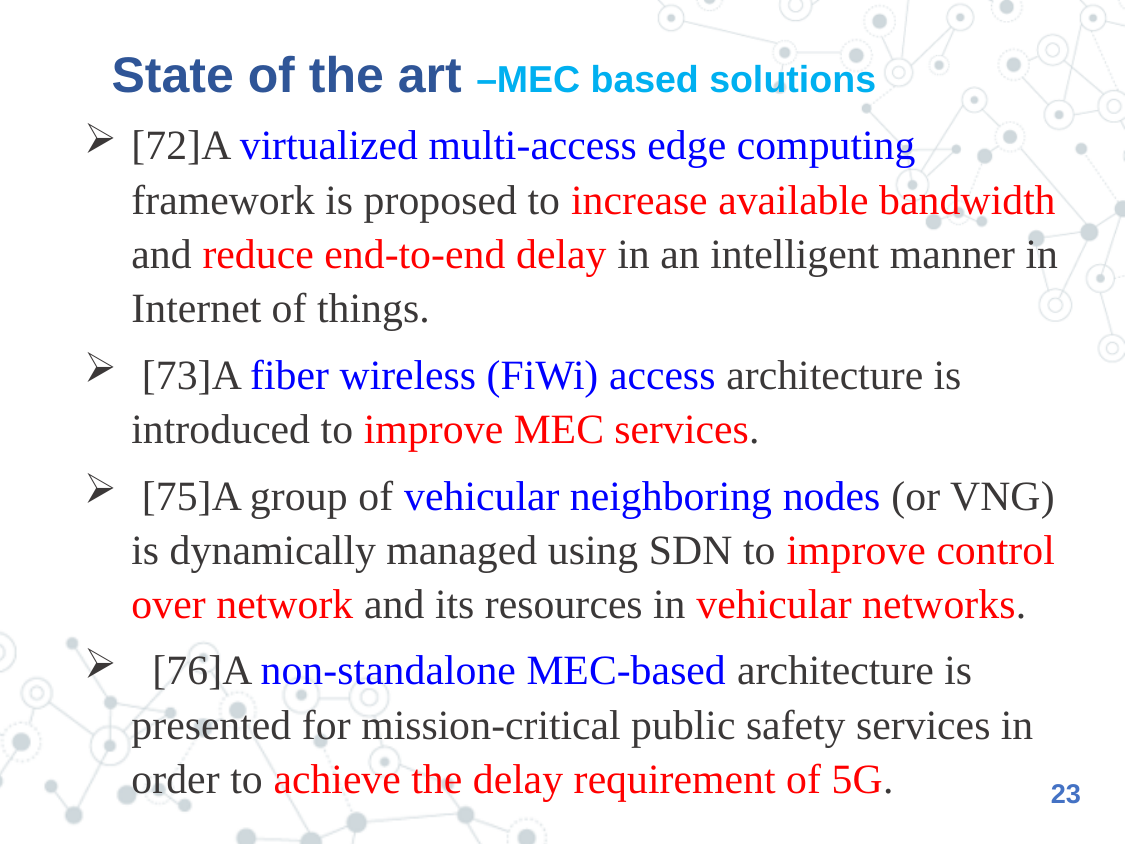

# State of the art –MEC based solutions
[72]A virtualized multi-access edge computing framework is proposed to increase available bandwidth and reduce end-to-end delay in an intelligent manner in Internet of things.
 [73]A fiber wireless (FiWi) access architecture is introduced to improve MEC services.
 [75]A group of vehicular neighboring nodes (or VNG) is dynamically managed using SDN to improve control over network and its resources in vehicular networks.
  [76]A non-standalone MEC-based architecture is presented for mission-critical public safety services in order to achieve the delay requirement of 5G.